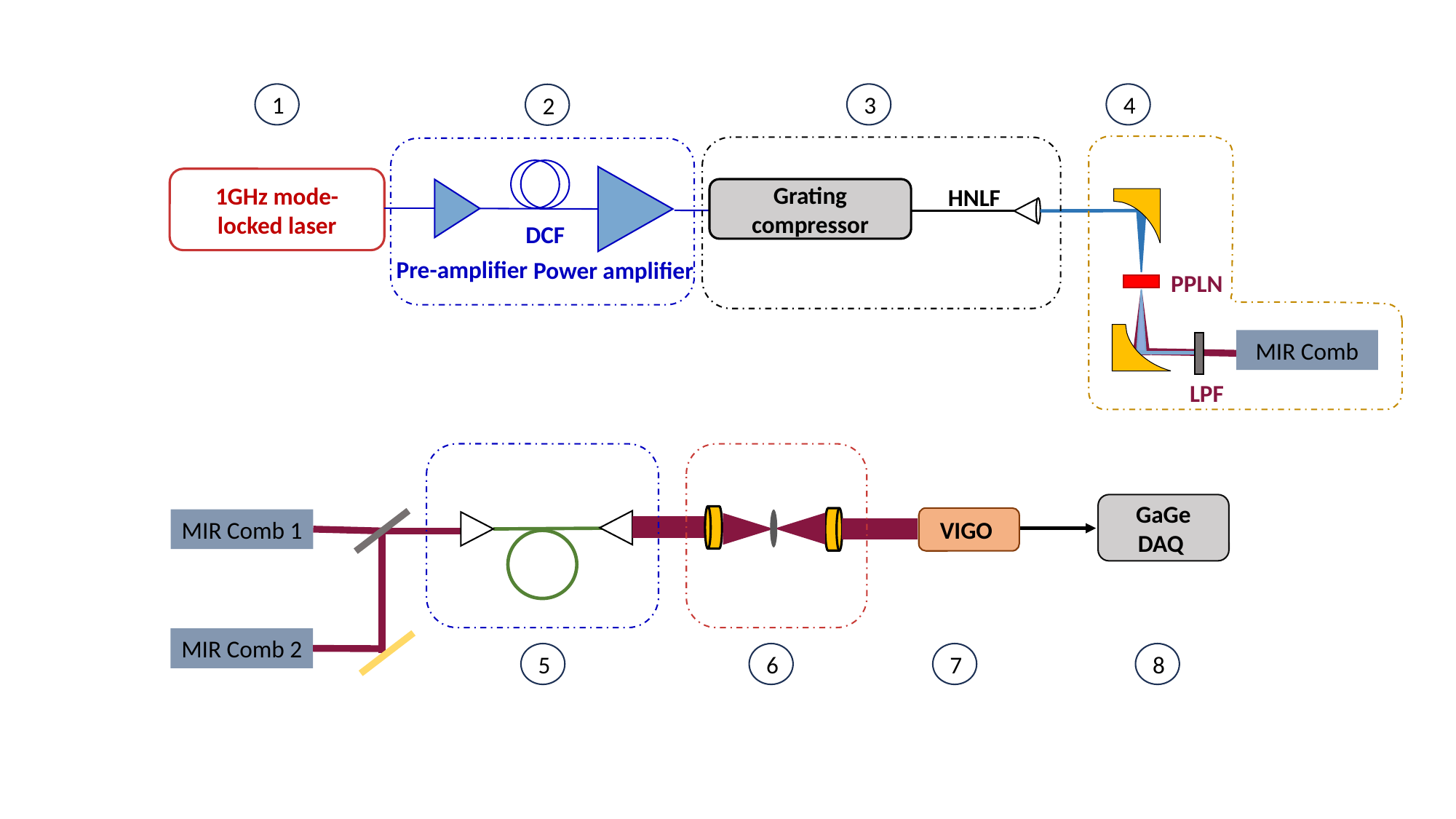

4
3
1
2

1GHz mode-locked laser

 HNLF
Grating compressor

DCF
Pre-amplifier
Power amplifier
PPLN

MIR Comb

LPF

GaGe DAQ

VIGO

MIR Comb 1

MIR Comb 2
5
6
7
8